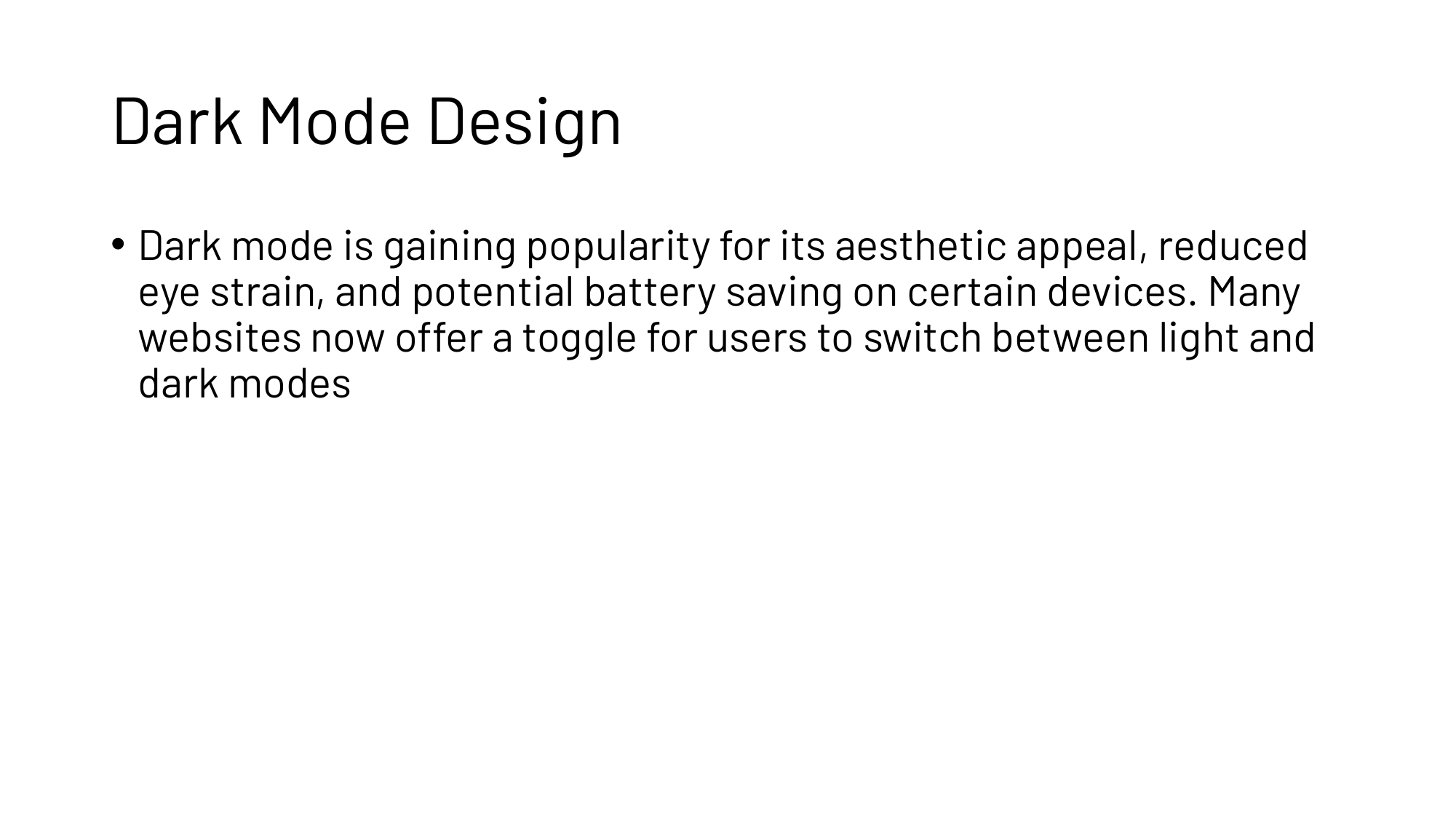

# Dark Mode Design
Dark mode is gaining popularity for its aesthetic appeal, reduced eye strain, and potential battery saving on certain devices. Many websites now offer a toggle for users to switch between light and dark modes